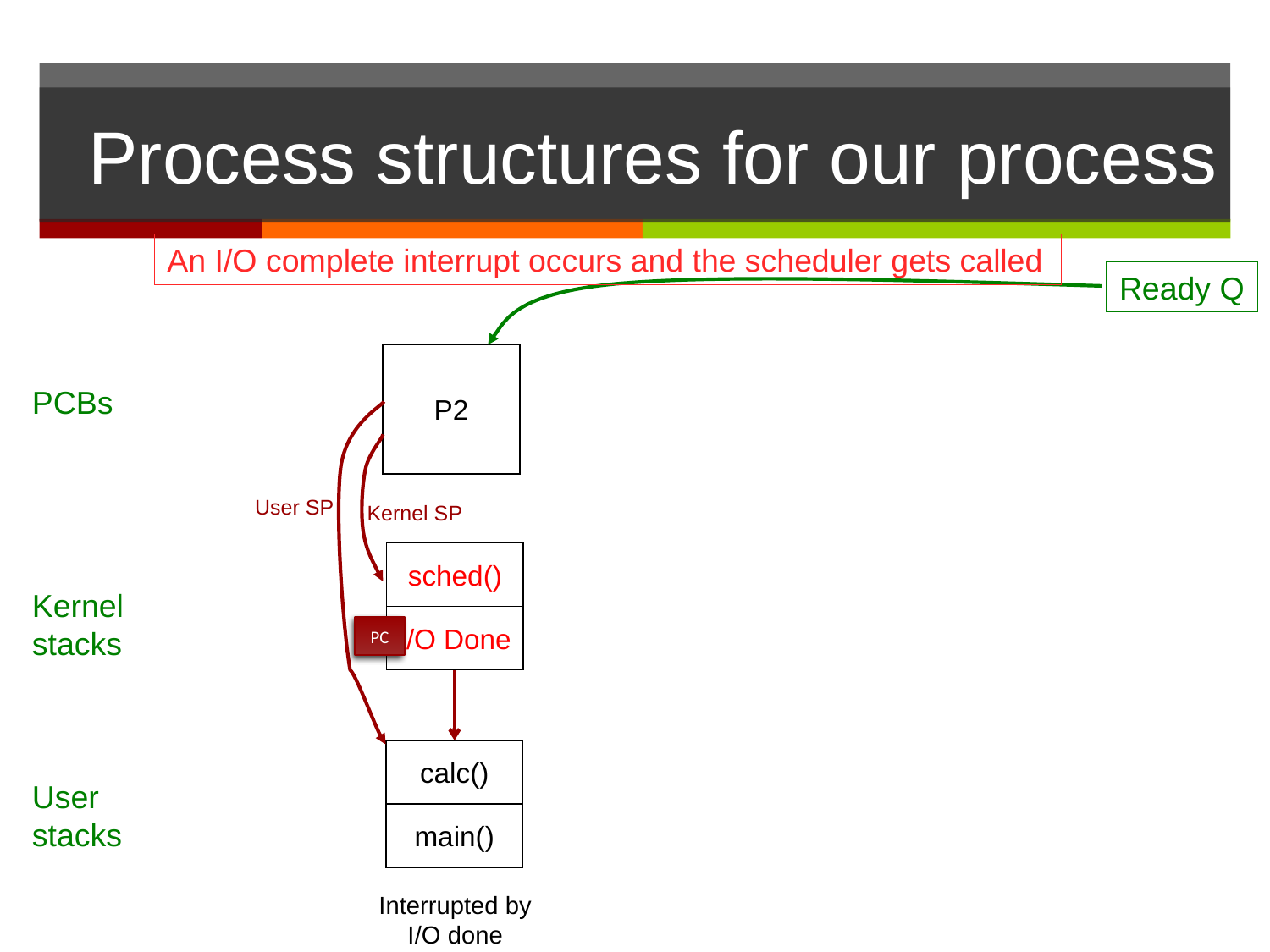

# Process structures for our process
An I/O complete interrupt occurs and the scheduler gets called
Ready Q

P2
PCBs

User SP
Kernel SP
sched()
Kernel stacks
I/O Done
PC
calc()
User stacks
main()
Interrupted by I/O done